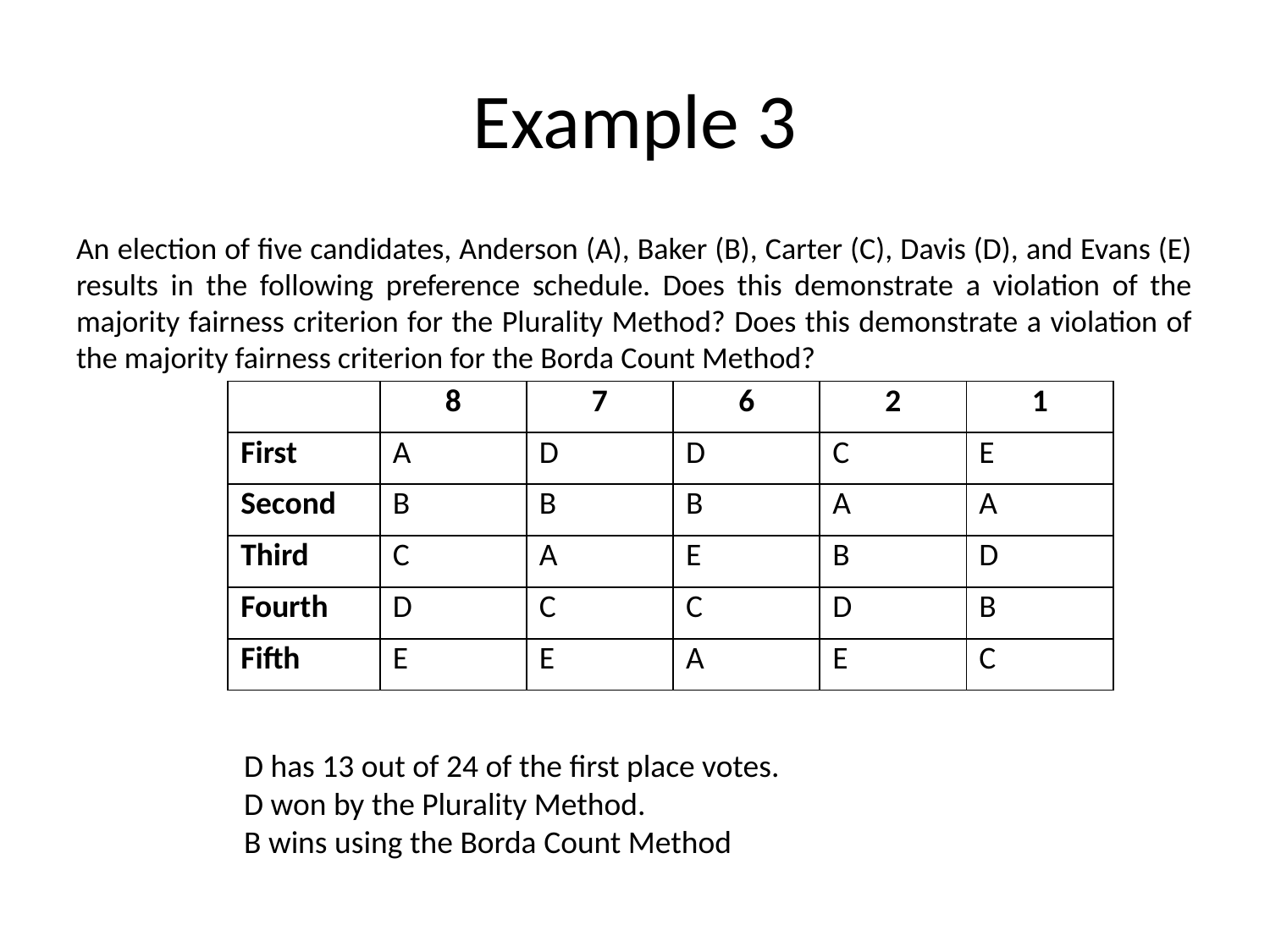

# Example 3
An election of five candidates, Anderson (A), Baker (B), Carter (C), Davis (D), and Evans (E) results in the following preference schedule. Does this demonstrate a violation of the majority fairness criterion for the Plurality Method? Does this demonstrate a violation of the majority fairness criterion for the Borda Count Method?
|  | 8 | 7 | 6 | 2 | 1 |
| --- | --- | --- | --- | --- | --- |
| First | A | D | D | C | E |
| Second | B | B | B | A | A |
| Third | C | A | E | B | D |
| Fourth | D | C | C | D | B |
| Fifth | E | E | A | E | C |
D has 13 out of 24 of the first place votes.
D won by the Plurality Method.
B wins using the Borda Count Method